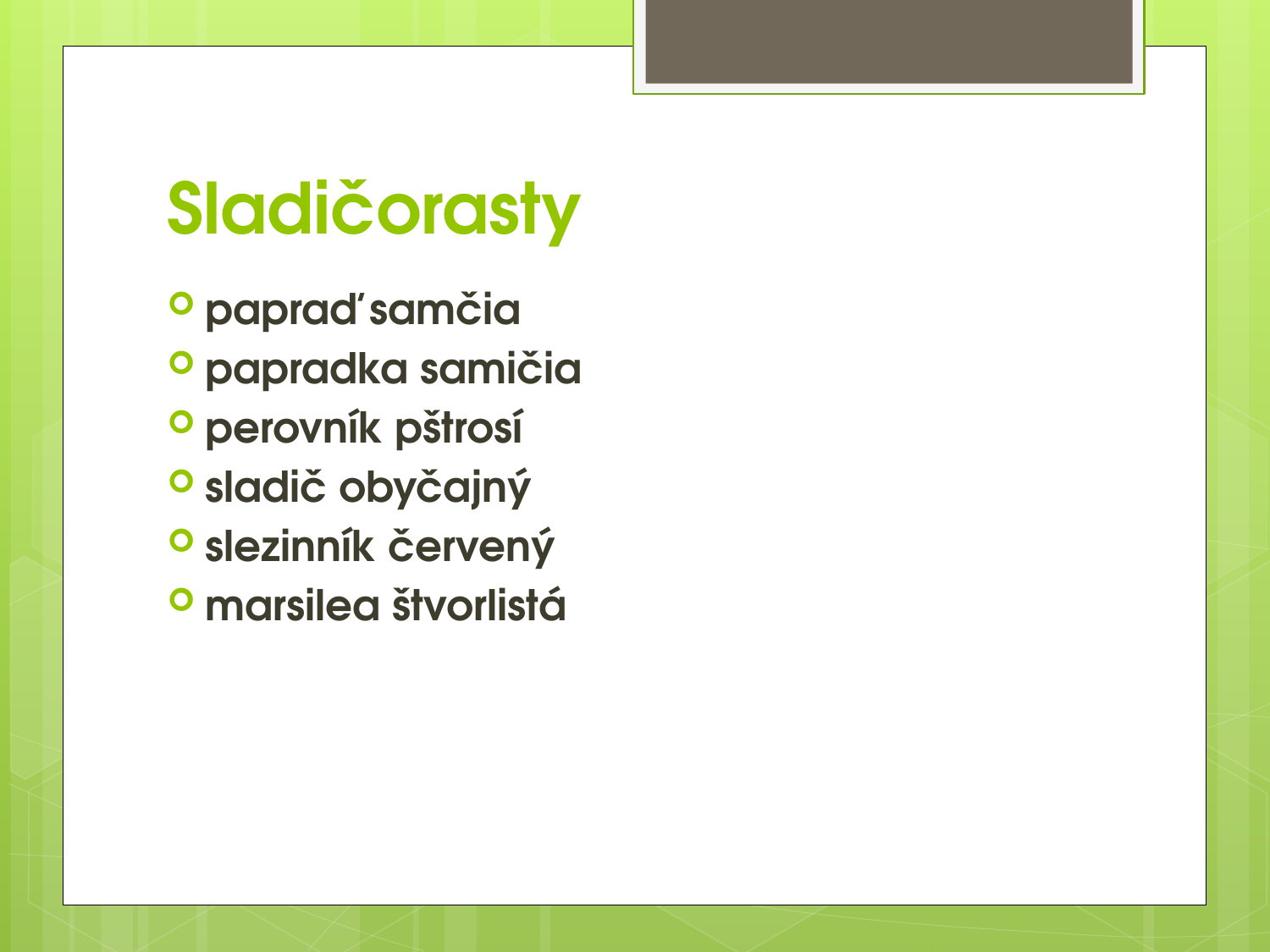

# Sladičorasty
papraď samčia
papradka samičia
perovník pštrosí
sladič obyčajný
slezinník červený
marsilea štvorlistá